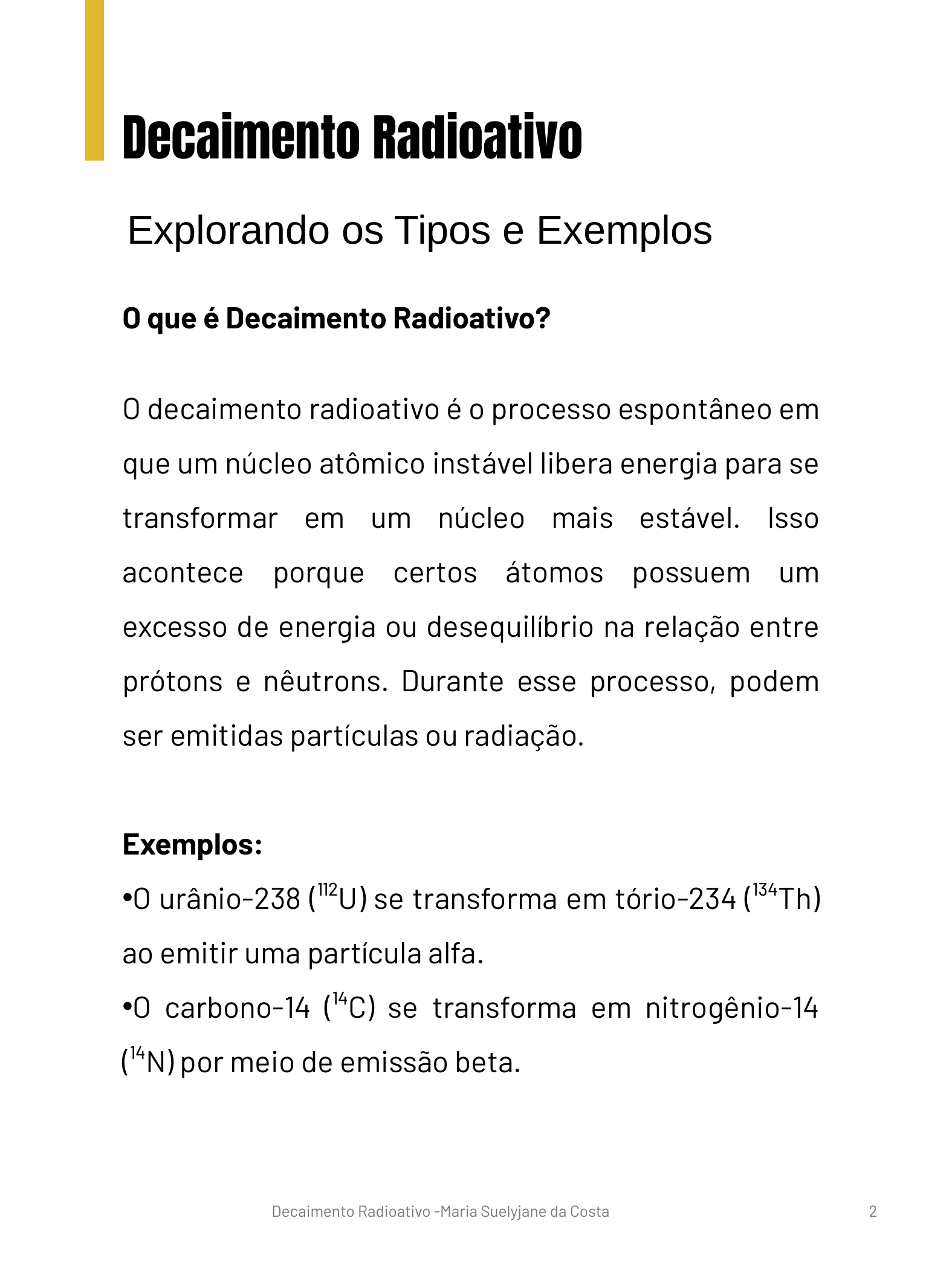

Decaimento Radioativo
Explorando os Tipos e Exemplos
O que é Decaimento Radioativo?

O decaimento radioativo é o processo espontâneo em que um núcleo atômico instável libera energia para se transformar em um núcleo mais estável. Isso acontece porque certos átomos possuem um excesso de energia ou desequilíbrio na relação entre prótons e nêutrons. Durante esse processo, podem ser emitidas partículas ou radiação.

Exemplos:
O urânio-238 (¹¹²U) se transforma em tório-234 (¹³⁴Th) ao emitir uma partícula alfa.
O carbono-14 (¹⁴C) se transforma em nitrogênio-14 (¹⁴N) por meio de emissão beta.

Decaimento Radioativo -Maria Suelyjane da Costa
2